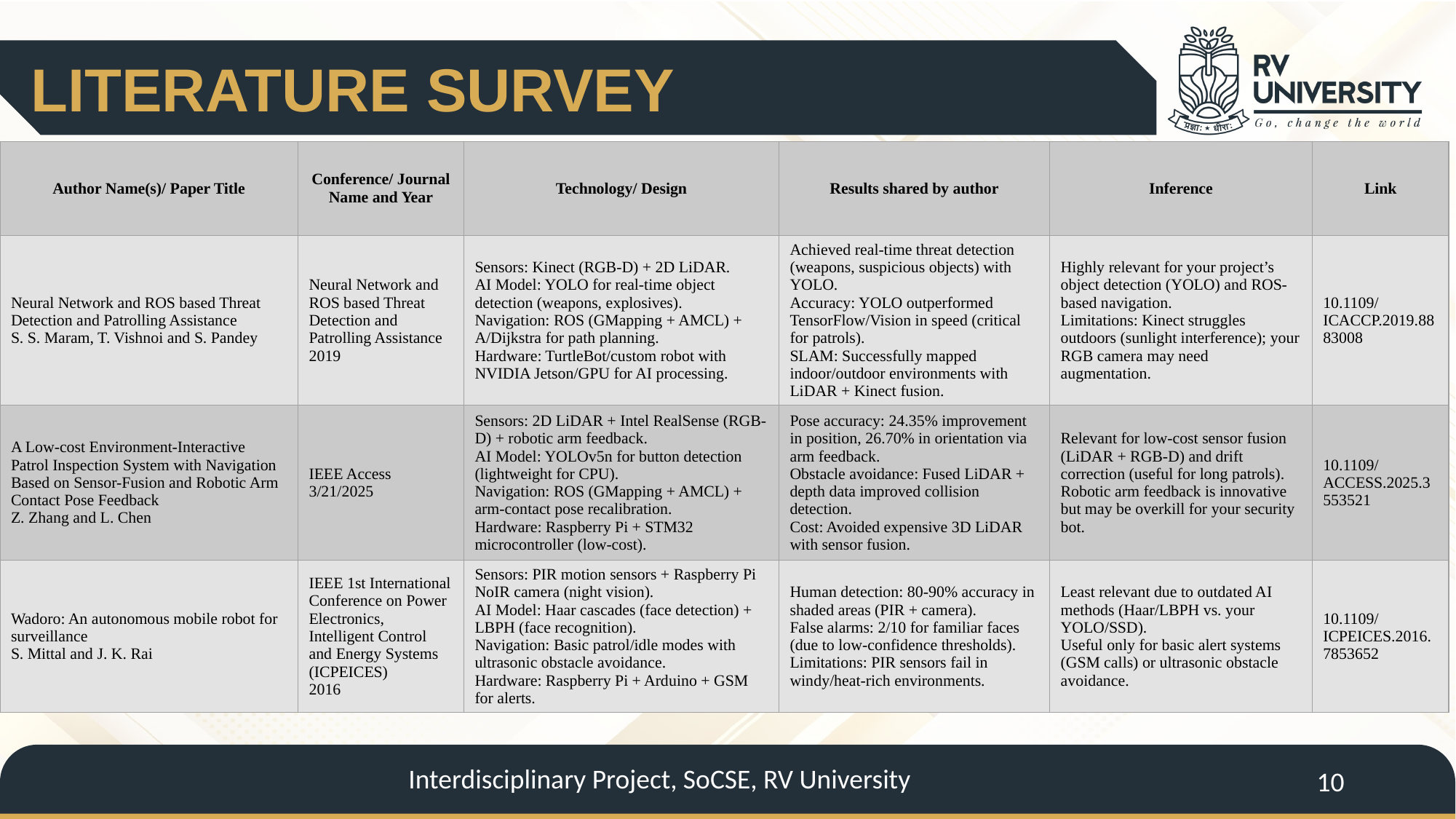

LITERATURE SURVEY
| Author Name(s)/ Paper Title | Conference/ Journal Name and Year | Technology/ Design | Results shared by author | Inference | Link |
| --- | --- | --- | --- | --- | --- |
| Neural Network and ROS based Threat Detection and Patrolling Assistance S. S. Maram, T. Vishnoi and S. Pandey | Neural Network and ROS based Threat Detection and Patrolling Assistance 2019 | Sensors: Kinect (RGB-D) + 2D LiDAR. AI Model: YOLO for real-time object detection (weapons, explosives). Navigation: ROS (GMapping + AMCL) + A/Dijkstra for path planning. Hardware: TurtleBot/custom robot with NVIDIA Jetson/GPU for AI processing. | Achieved real-time threat detection (weapons, suspicious objects) with YOLO. Accuracy: YOLO outperformed TensorFlow/Vision in speed (critical for patrols). SLAM: Successfully mapped indoor/outdoor environments with LiDAR + Kinect fusion. | Highly relevant for your project’s object detection (YOLO) and ROS-based navigation. Limitations: Kinect struggles outdoors (sunlight interference); your RGB camera may need augmentation. | 10.1109/ICACCP.2019.8883008 |
| A Low-cost Environment-Interactive Patrol Inspection System with Navigation Based on Sensor-Fusion and Robotic Arm Contact Pose Feedback Z. Zhang and L. Chen | IEEE Access 3/21/2025 | Sensors: 2D LiDAR + Intel RealSense (RGB-D) + robotic arm feedback. AI Model: YOLOv5n for button detection (lightweight for CPU). Navigation: ROS (GMapping + AMCL) + arm-contact pose recalibration. Hardware: Raspberry Pi + STM32 microcontroller (low-cost). | Pose accuracy: 24.35% improvement in position, 26.70% in orientation via arm feedback. Obstacle avoidance: Fused LiDAR + depth data improved collision detection. Cost: Avoided expensive 3D LiDAR with sensor fusion. | Relevant for low-cost sensor fusion (LiDAR + RGB-D) and drift correction (useful for long patrols). Robotic arm feedback is innovative but may be overkill for your security bot. | 10.1109/ACCESS.2025.3553521 |
| Wadoro: An autonomous mobile robot for surveillance S. Mittal and J. K. Rai | IEEE 1st International Conference on Power Electronics, Intelligent Control and Energy Systems (ICPEICES) 2016 | Sensors: PIR motion sensors + Raspberry Pi NoIR camera (night vision). AI Model: Haar cascades (face detection) + LBPH (face recognition). Navigation: Basic patrol/idle modes with ultrasonic obstacle avoidance. Hardware: Raspberry Pi + Arduino + GSM for alerts. | Human detection: 80-90% accuracy in shaded areas (PIR + camera). False alarms: 2/10 for familiar faces (due to low-confidence thresholds). Limitations: PIR sensors fail in windy/heat-rich environments. | Least relevant due to outdated AI methods (Haar/LBPH vs. your YOLO/SSD). Useful only for basic alert systems (GSM calls) or ultrasonic obstacle avoidance. | 10.1109/ICPEICES.2016.7853652 |

Interdisciplinary Project, SoCSE, RV University
10